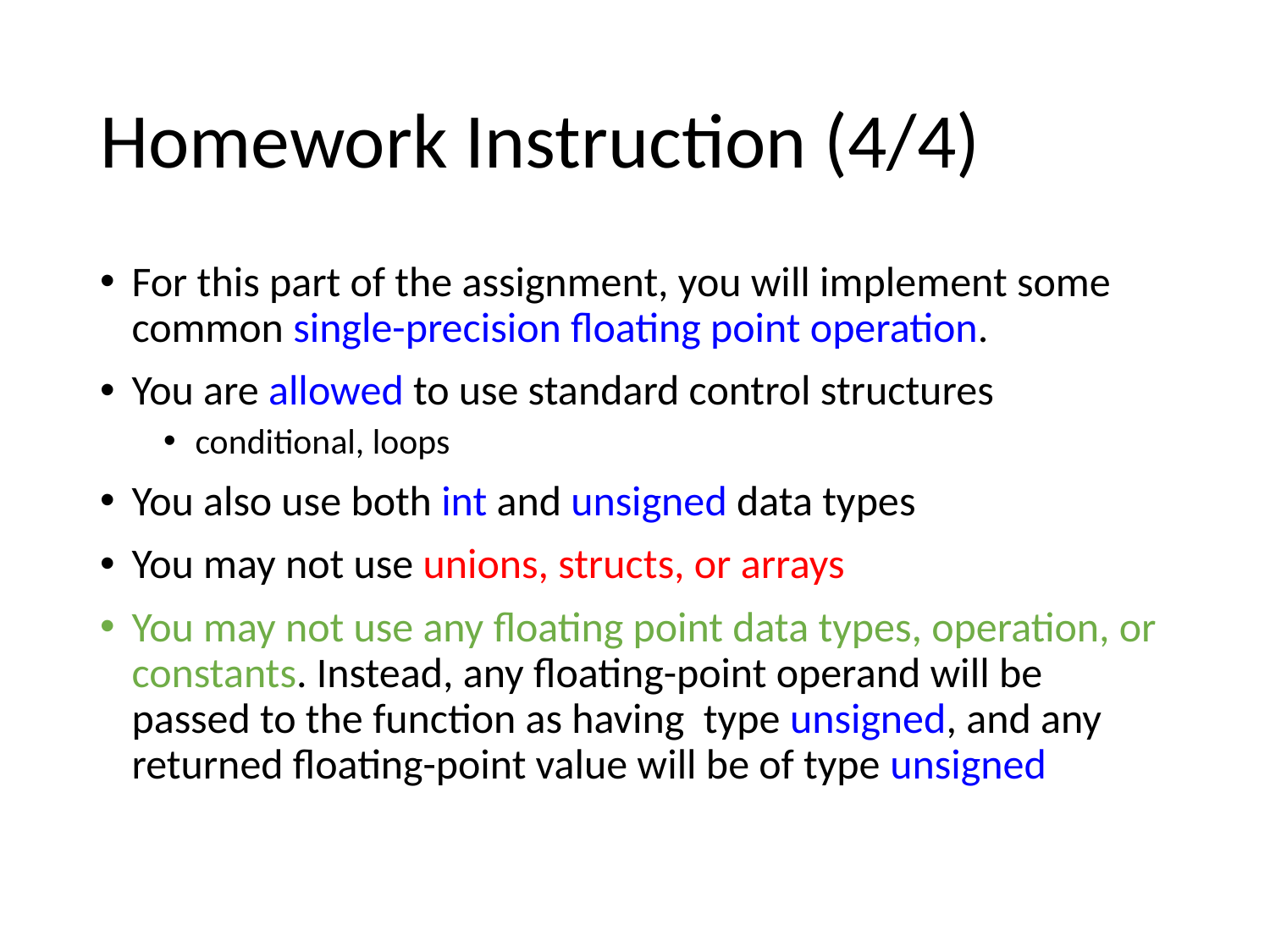

# Homework Instruction (4/4)
For this part of the assignment, you will implement some common single-precision floating point operation.
You are allowed to use standard control structures
conditional, loops
You also use both int and unsigned data types
You may not use unions, structs, or arrays
You may not use any floating point data types, operation, or constants. Instead, any floating-point operand will be passed to the function as having  type unsigned, and any returned floating-point value will be of type unsigned